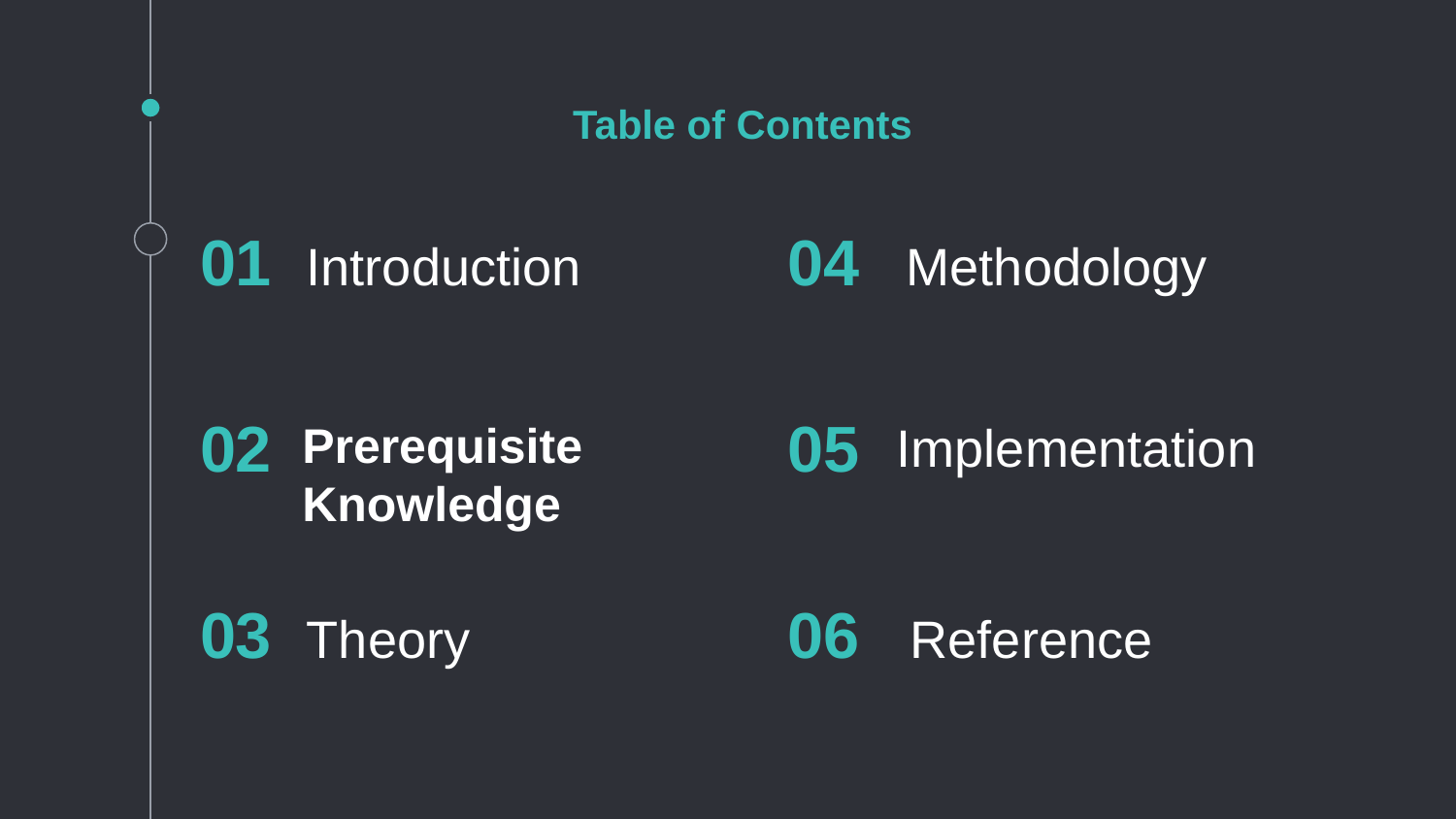

# Table of Contents
01
04
Introduction
Methodology
02
05
Implementation
Prerequisite Knowledge

03
06
Theory
Reference
3